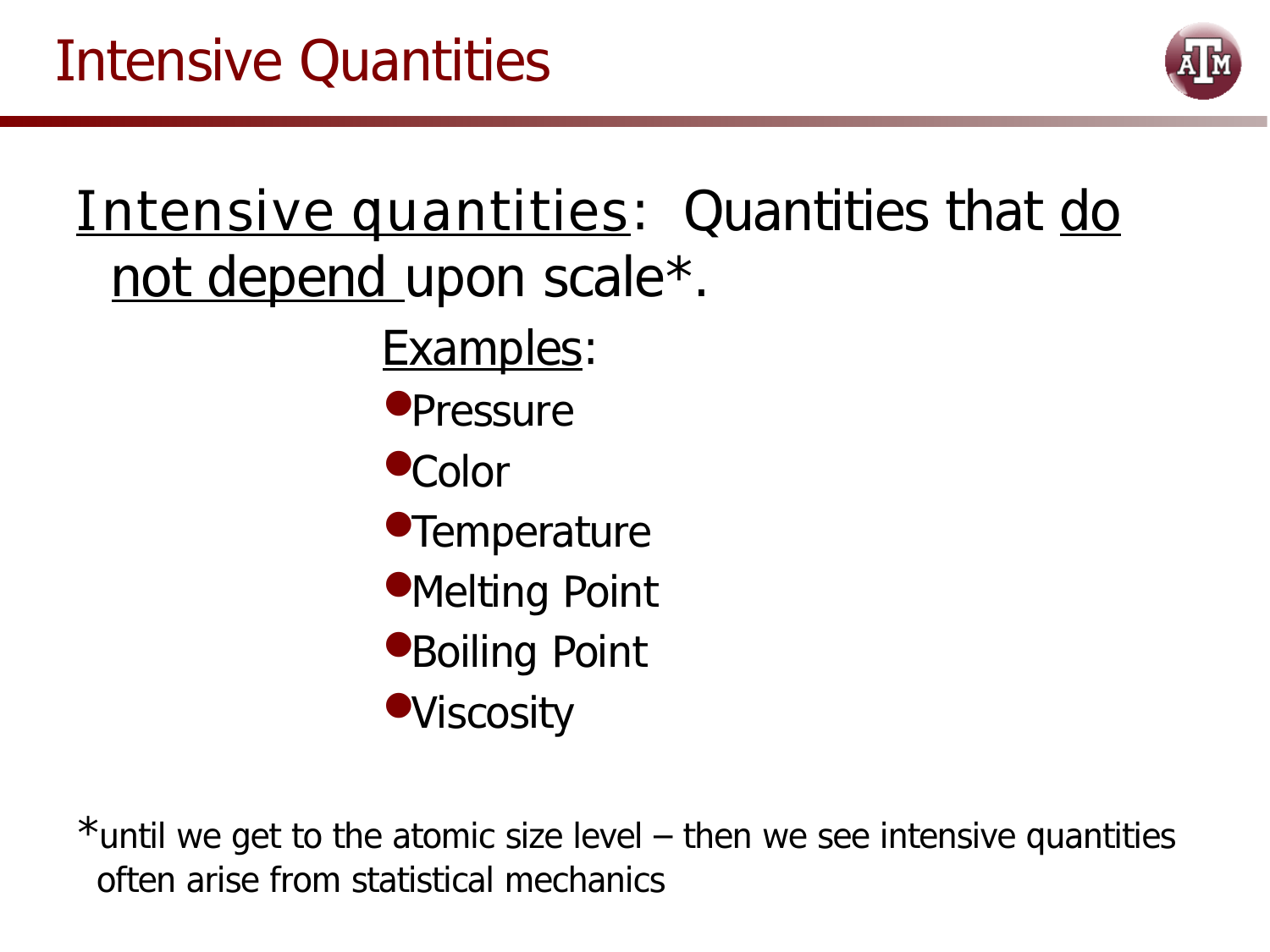

# Intensive Quantities
Intensive quantities:  Quantities that do not depend upon scale*.
Examples:
Pressure
Color
Temperature
Melting Point
Boiling Point
Viscosity

*until we get to the atomic size level – then we see intensive quantities often arise from statistical mechanics